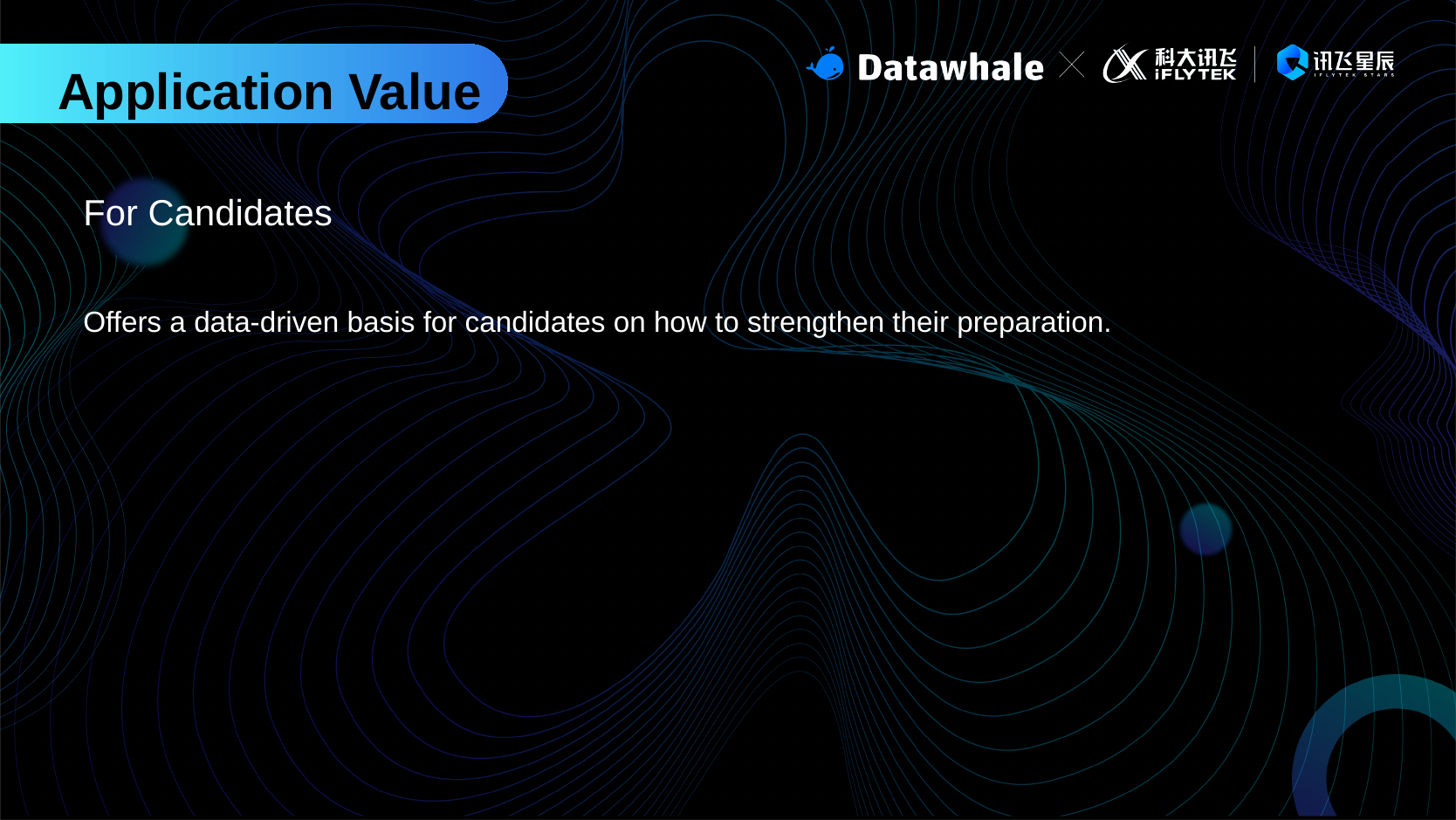

Application Value
For Candidates

Offers a data-driven basis for candidates on how to strengthen their preparation.